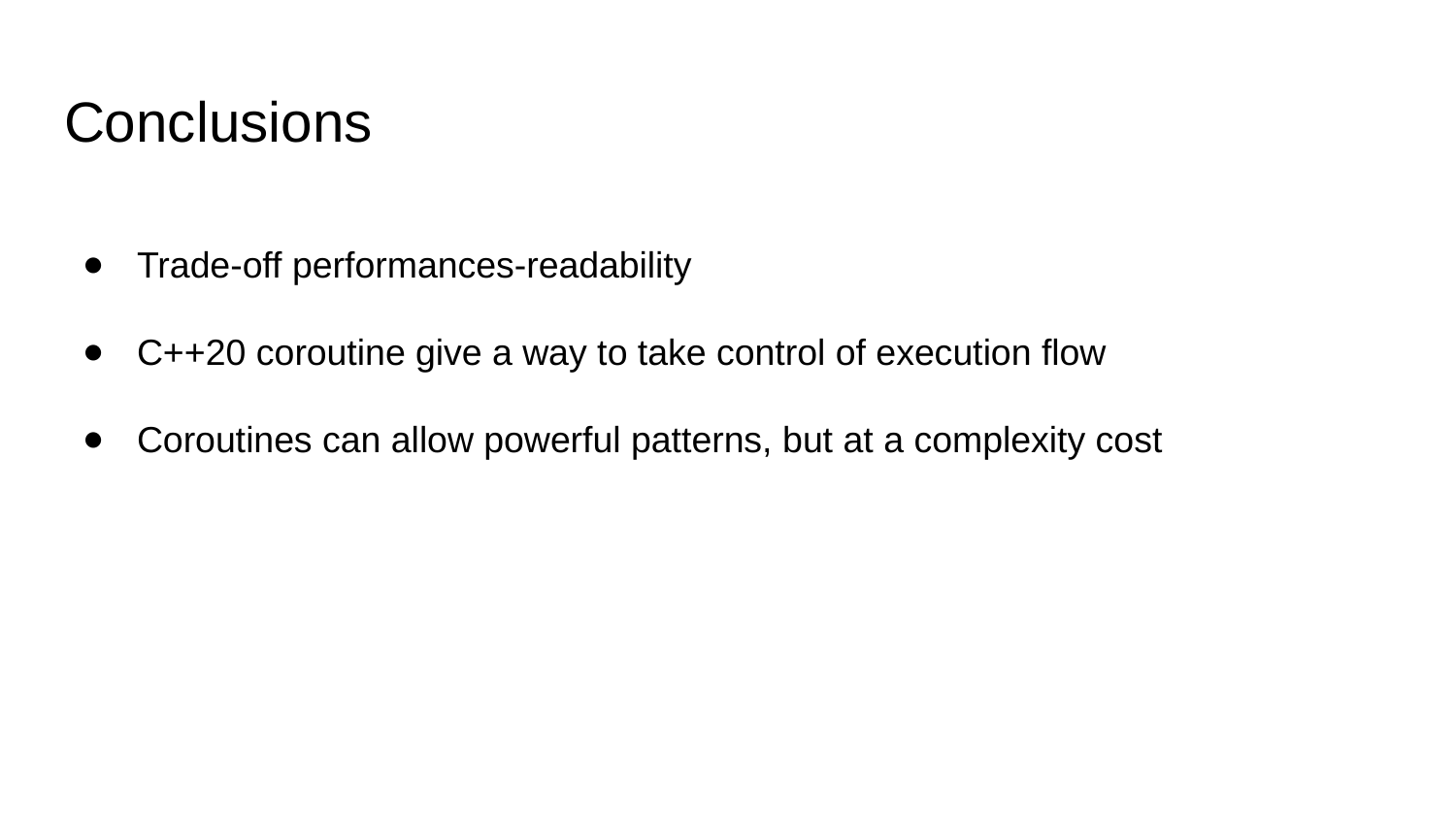

# Conclusions
Trade-off performances-readability
C++20 coroutine give a way to take control of execution flow
Coroutines can allow powerful patterns, but at a complexity cost